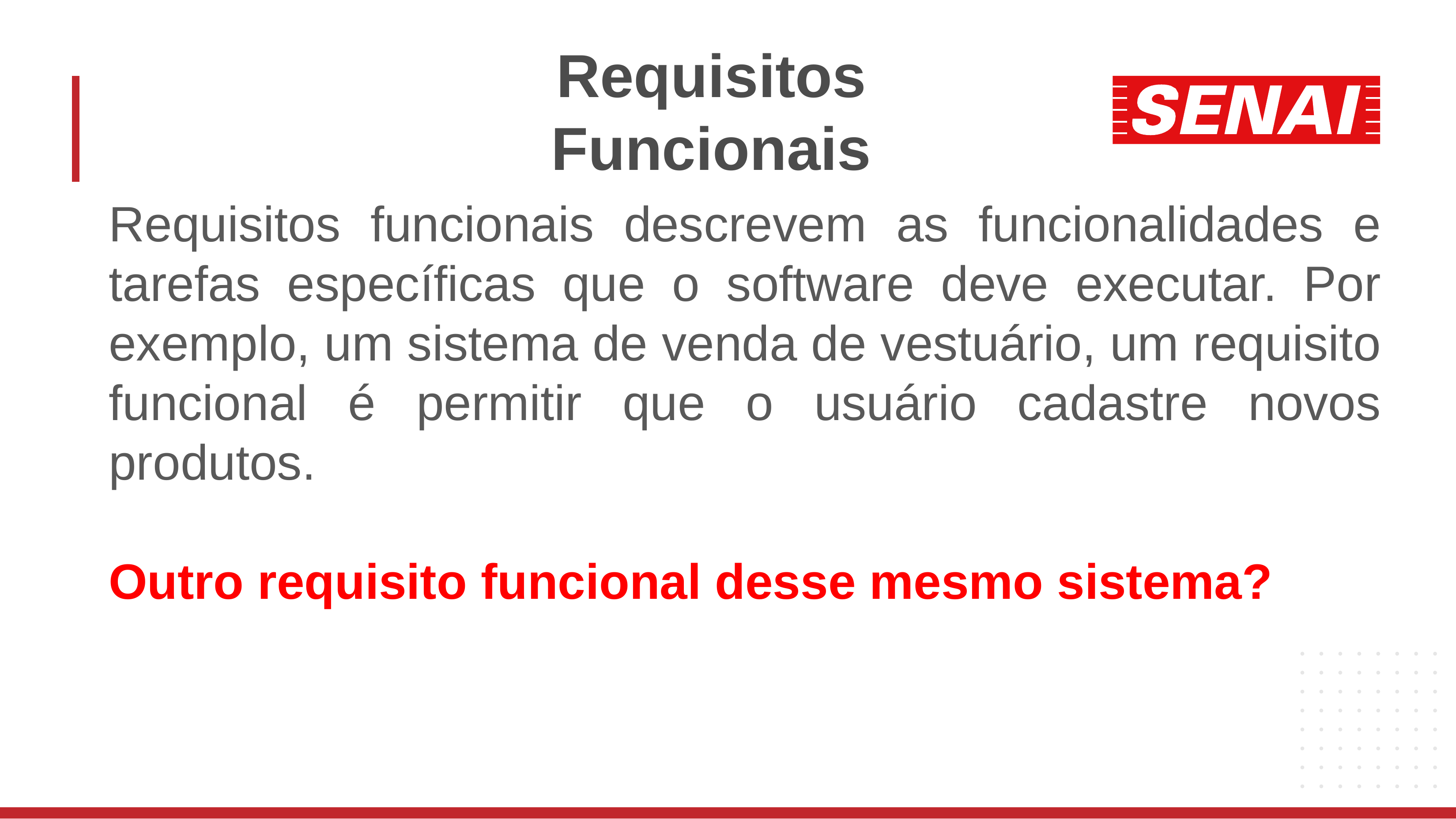

# Requisitos Funcionais

Requisitos funcionais descrevem as funcionalidades e tarefas específicas que o software deve executar. Por exemplo, um sistema de venda de vestuário, um requisito funcional é permitir que o usuário cadastre novos produtos.

Outro requisito funcional desse mesmo sistema?